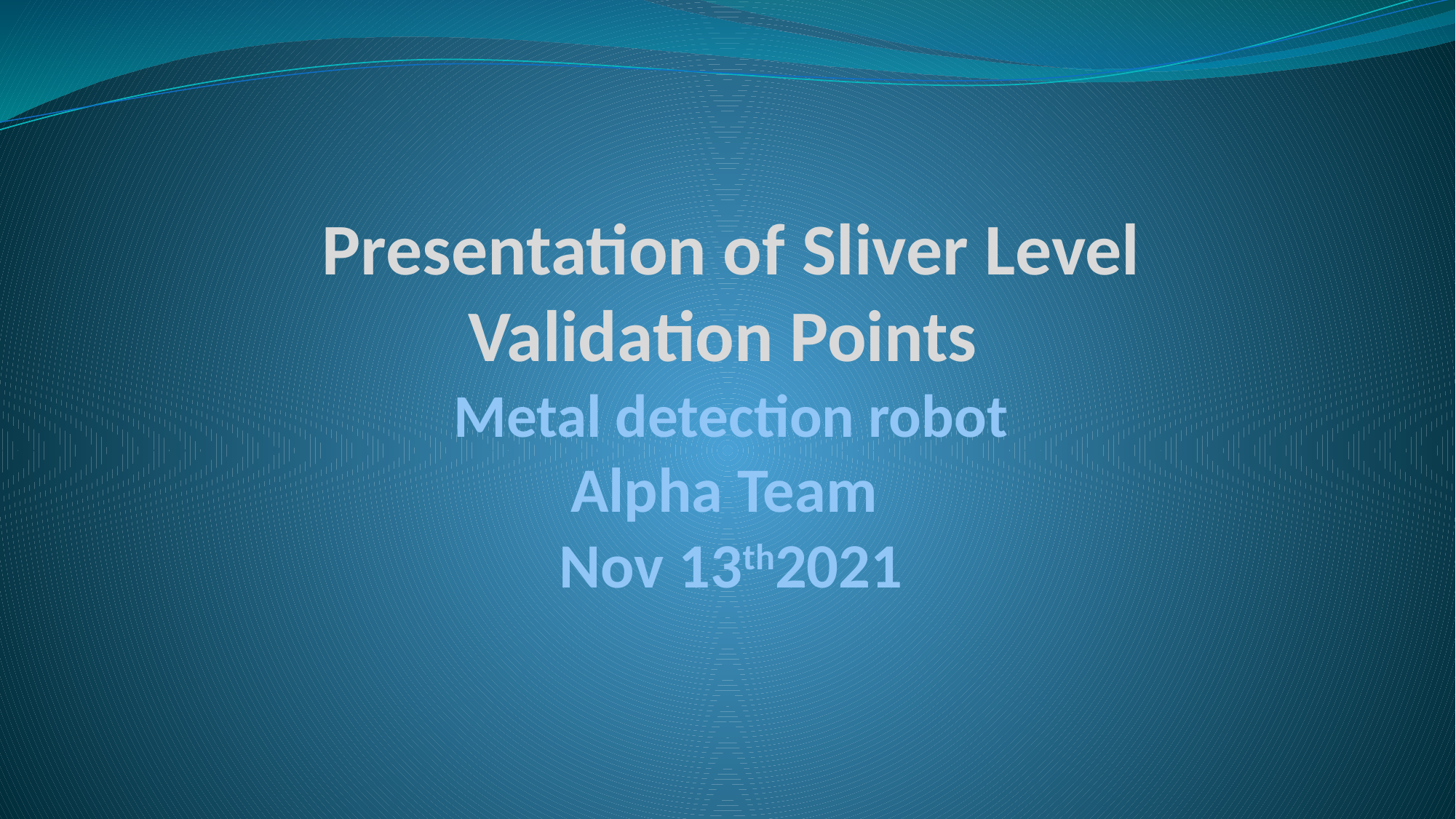

# Presentation of Sliver Level Validation Points Metal detection robot Alpha Team
Nov 13th2021